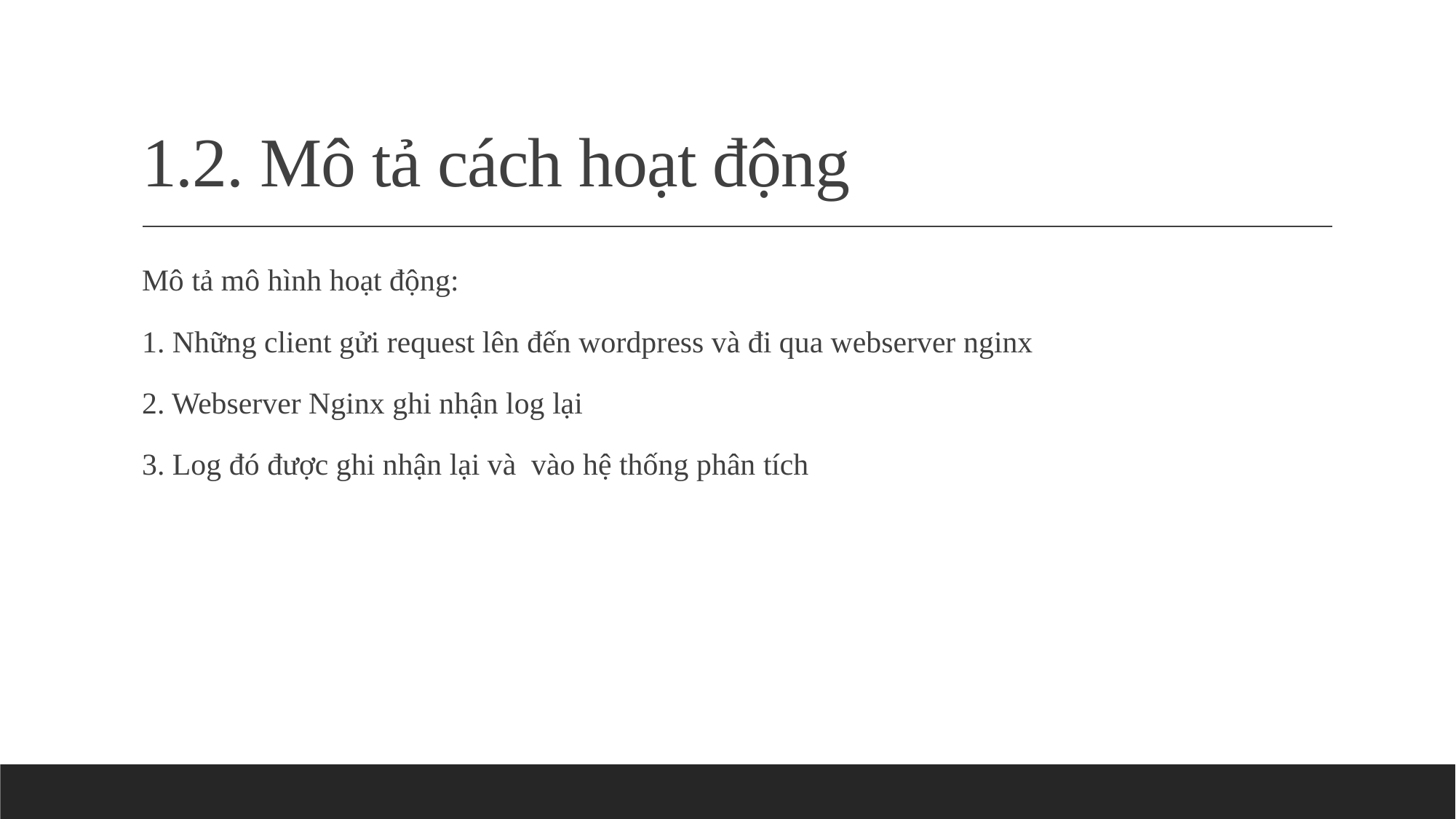

# 1.2. Mô tả cách hoạt động
Mô tả mô hình hoạt động:
1. Những client gửi request lên đến wordpress và đi qua webserver nginx
2. Webserver Nginx ghi nhận log lại
3. Log đó được ghi nhận lại và  vào hệ thống phân tích